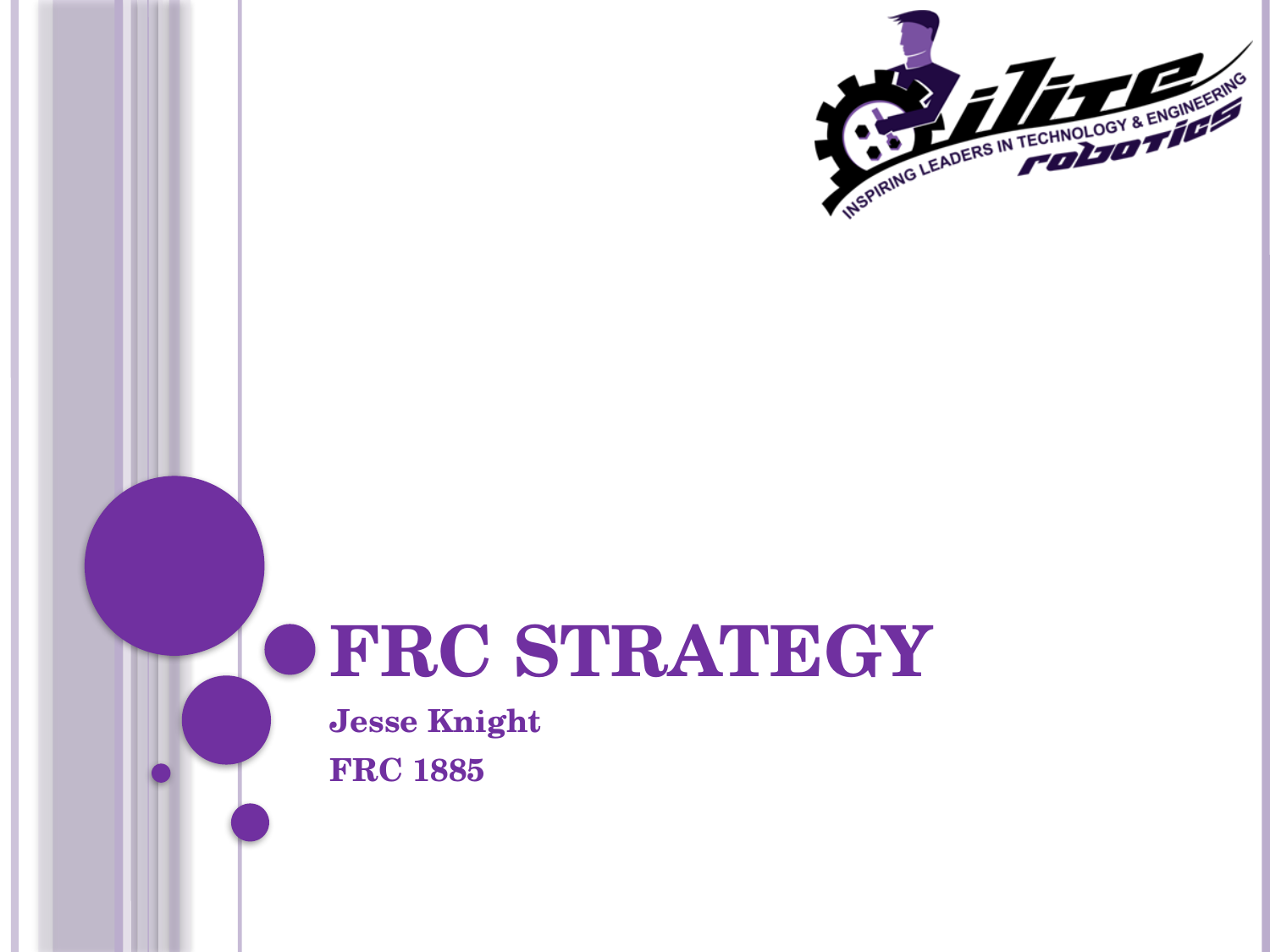

# FRC Strategy
Jesse Knight
FRC 1885